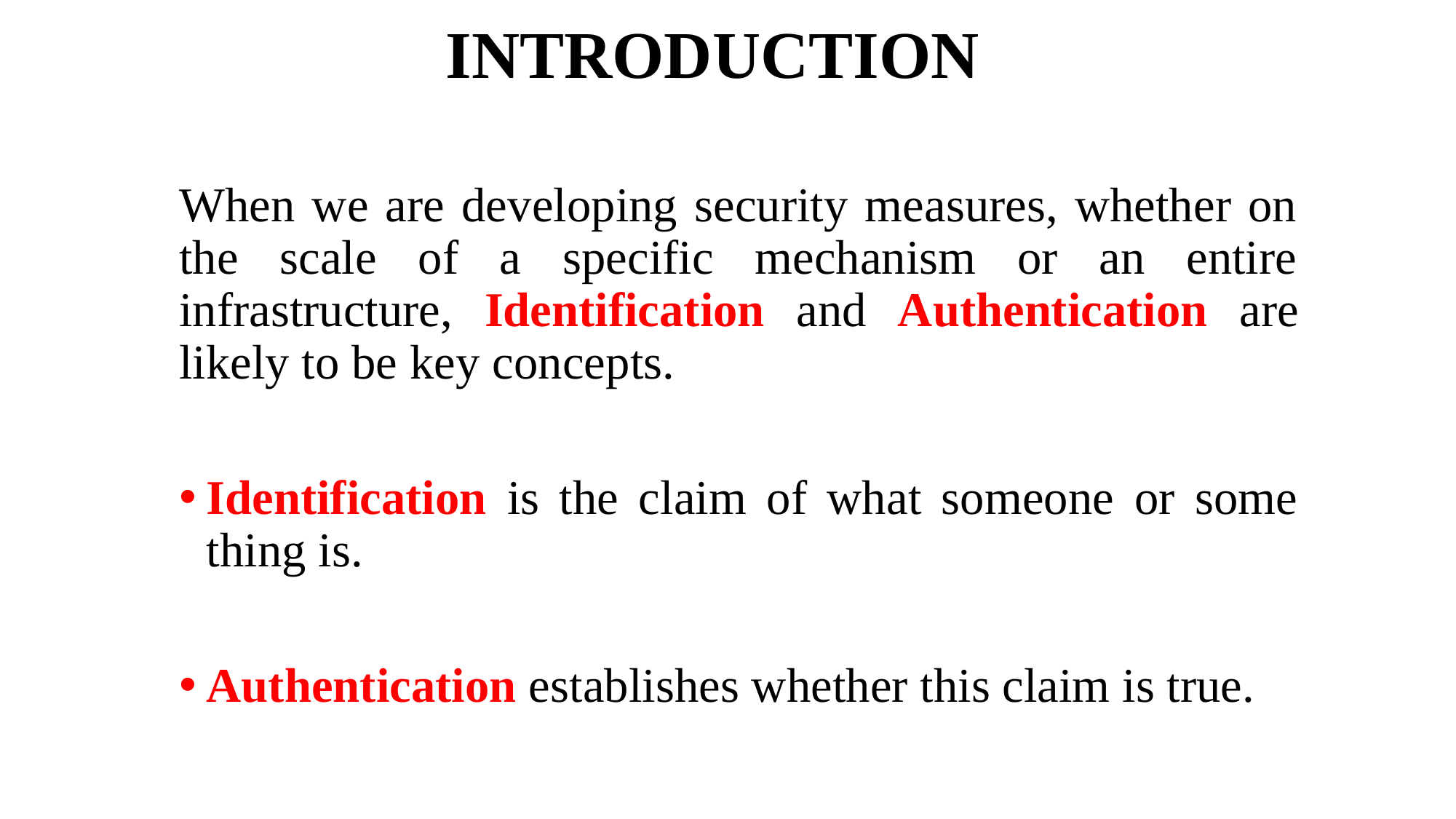

# INTRODUCTION
When we are developing security measures, whether on the scale of a specific mechanism or an entire infrastructure, Identification and Authentication are likely to be key concepts.

Identification is the claim of what someone or some thing is.

Authentication establishes whether this claim is true.